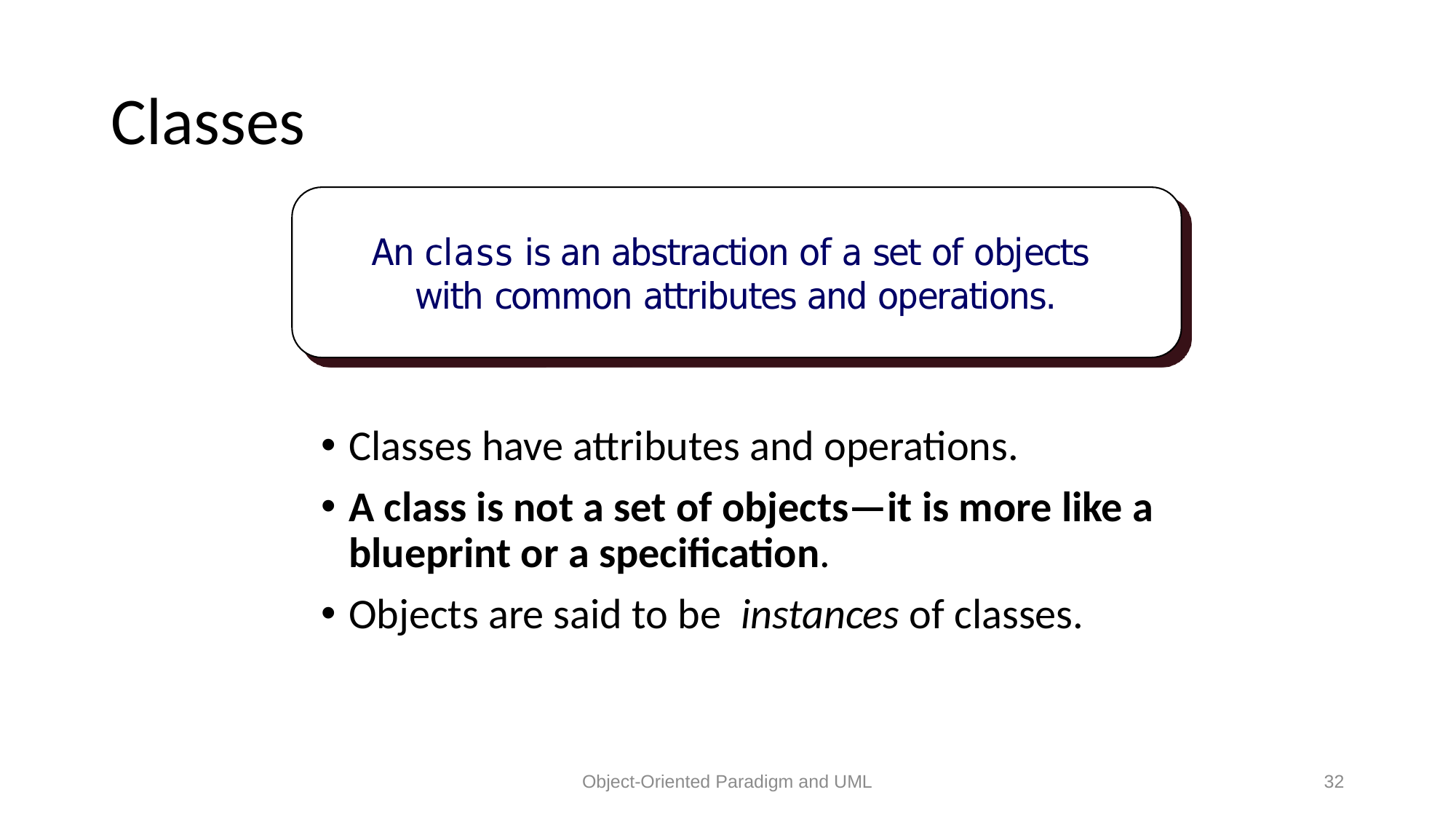

# Classes
An class is an abstraction of a set of objects
with common attributes and operations.
Classes have attributes and operations.
A class is not a set of objects—it is more like a blueprint or a specification.
Objects are said to be  instances of classes.
Object-Oriented Paradigm and UML
32